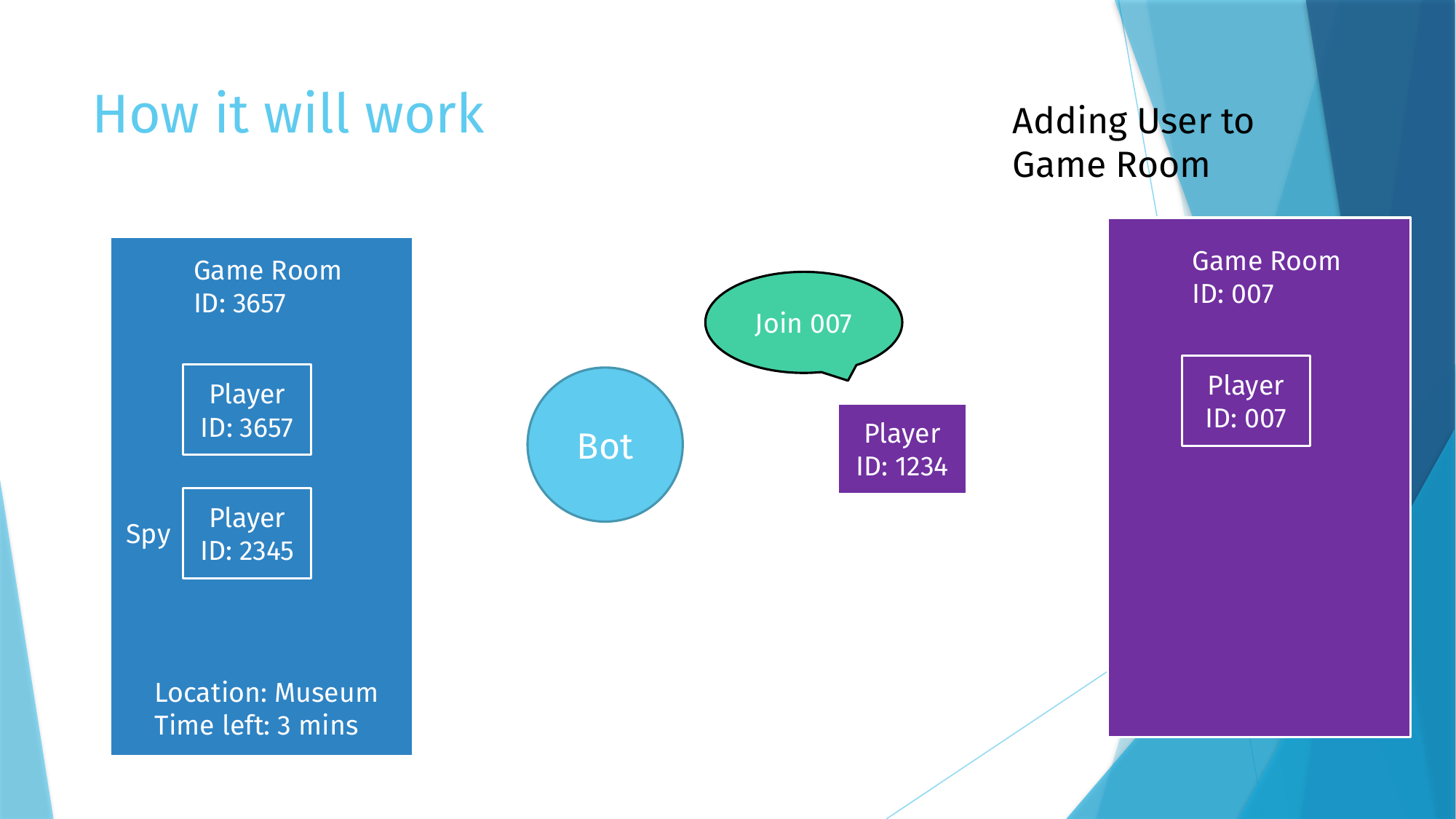

# How it will work
Adding User to Game Room

Game Room
ID: 007
Game Room
ID: 3657
Join 007
Player
ID: 007
Player
ID: 3657
Bot
Player
ID: 1234
Player
ID: 2345
Spy
Location: Museum
Time left: 3 mins